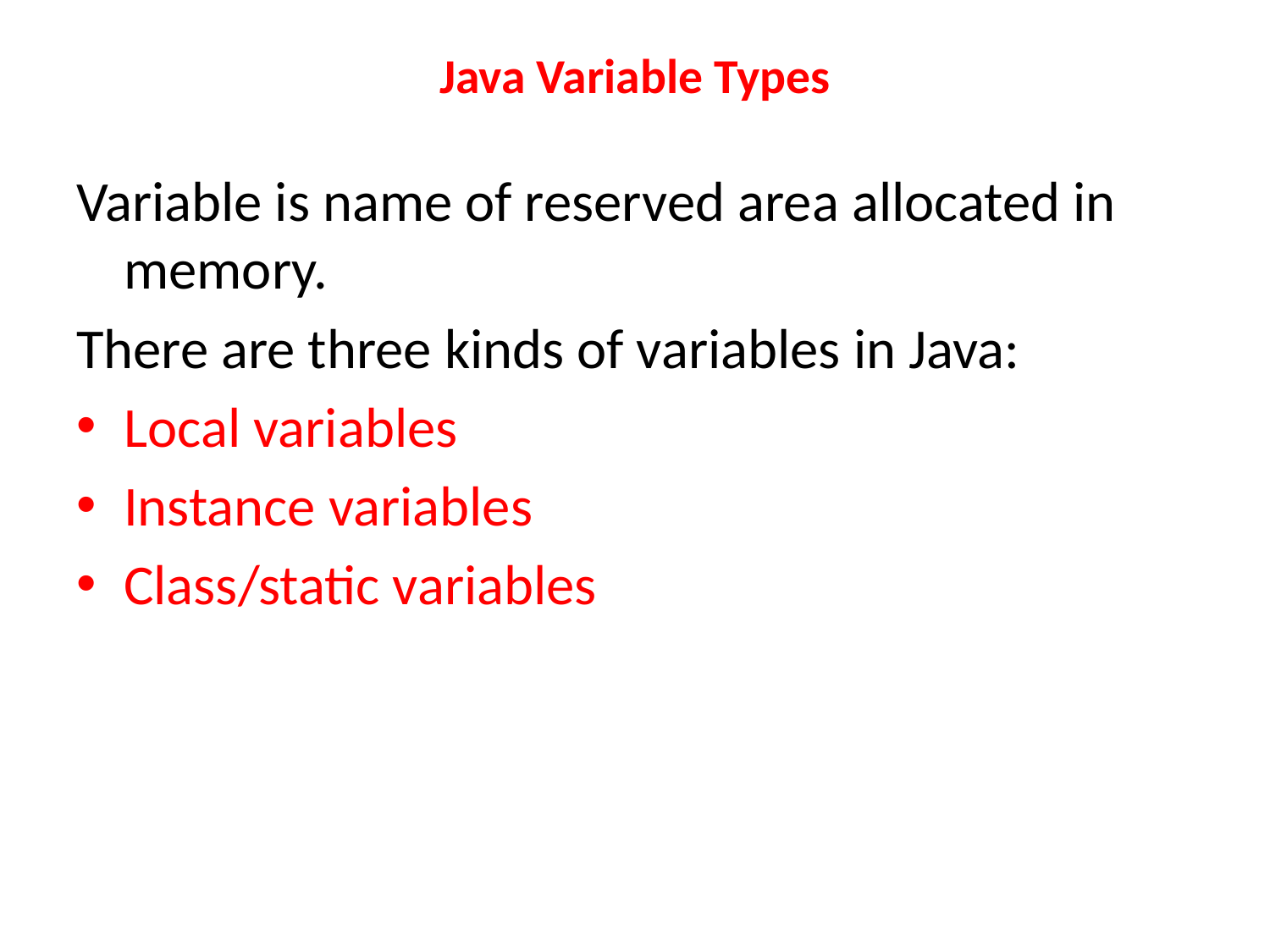

# Java Variable Types
Variable is name of reserved area allocated in memory.
There are three kinds of variables in Java:
Local variables
Instance variables
Class/static variables